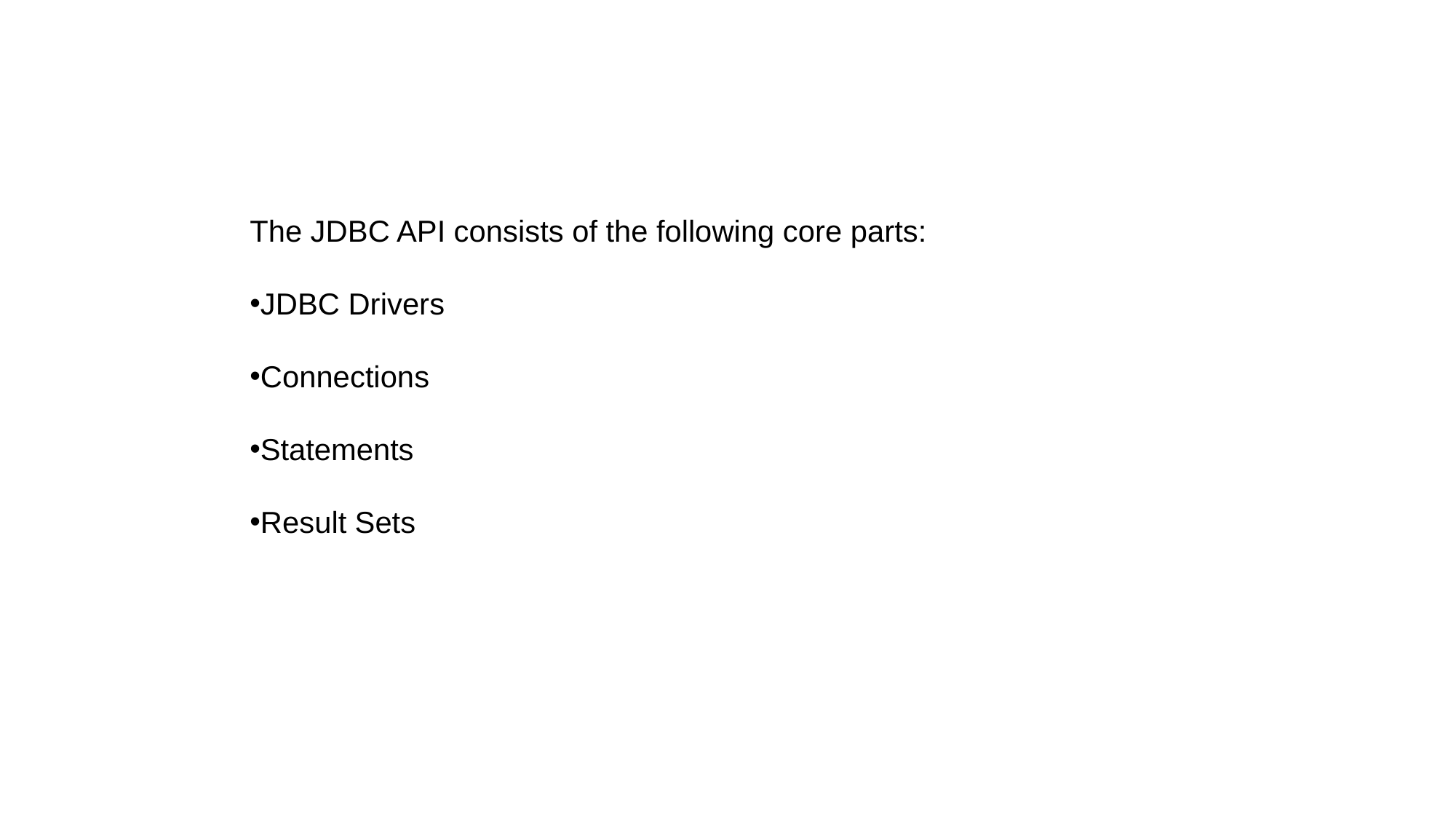

The JDBC API consists of the following core parts:

JDBC Drivers

Connections

Statements

Result Sets